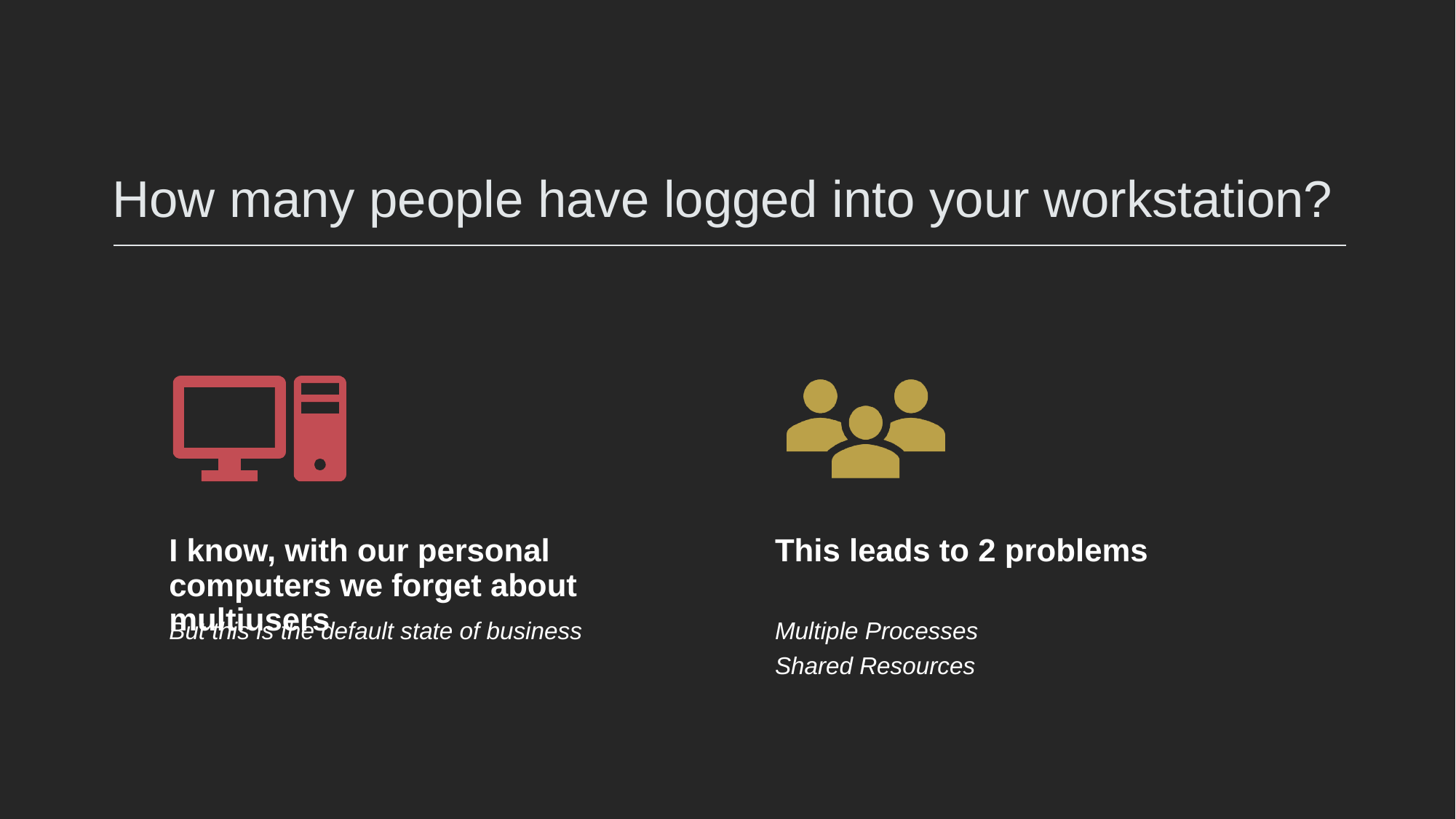

# How many people have logged into your workstation?
I know, with our personal computers we forget about multiusers
But this is the default state of business
This leads to 2 problems
Multiple Processes
Shared Resources